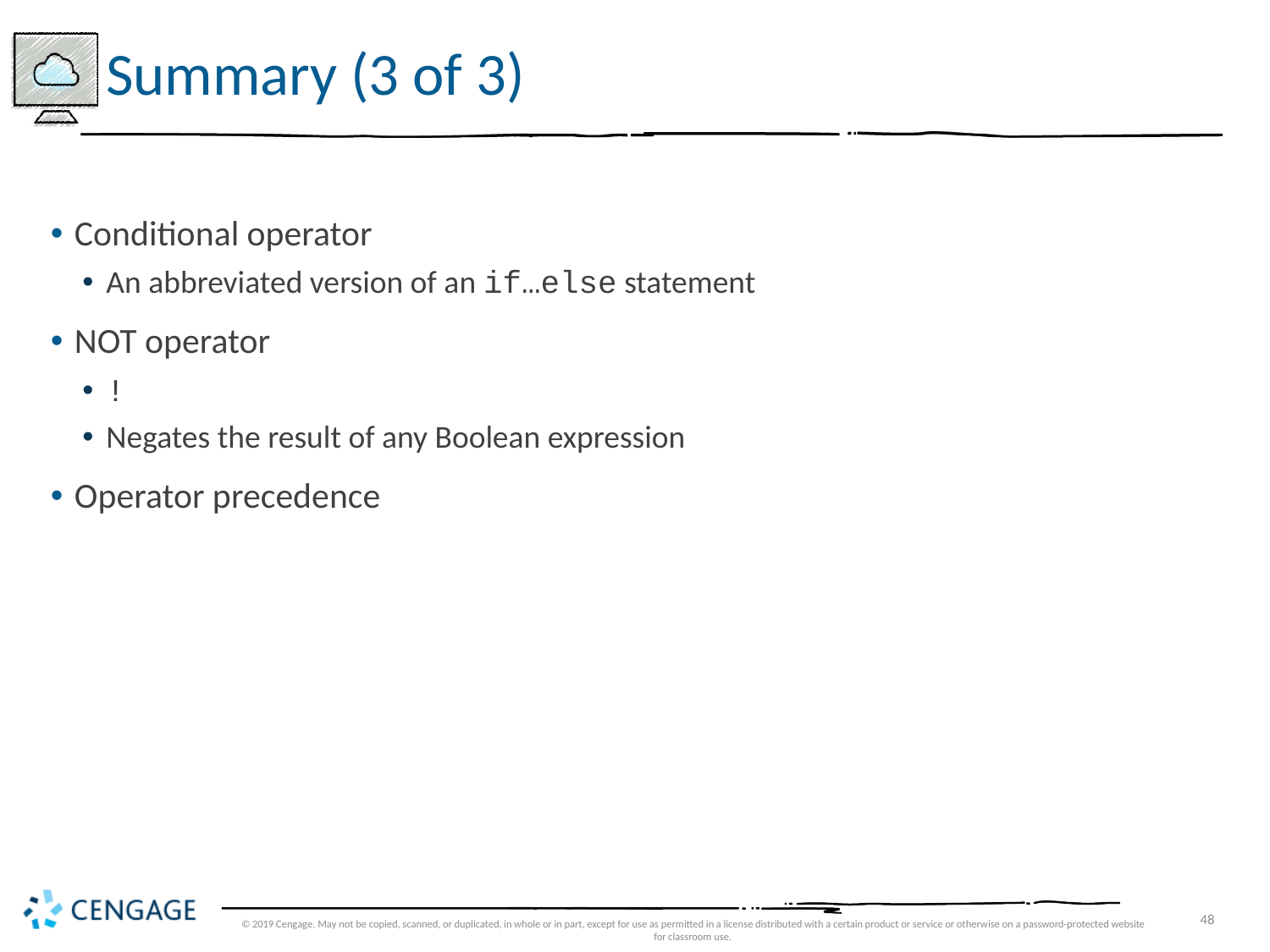

# Summary (3 of 3)
Conditional operator
An abbreviated version of an if…else statement
NOT operator
!
Negates the result of any Boolean expression
Operator precedence

© 2019 Cengage. May not be copied, scanned, or duplicated, in whole or in part, except for use as permitted in a license distributed with a certain product or service or otherwise on a password-protected website for classroom use.